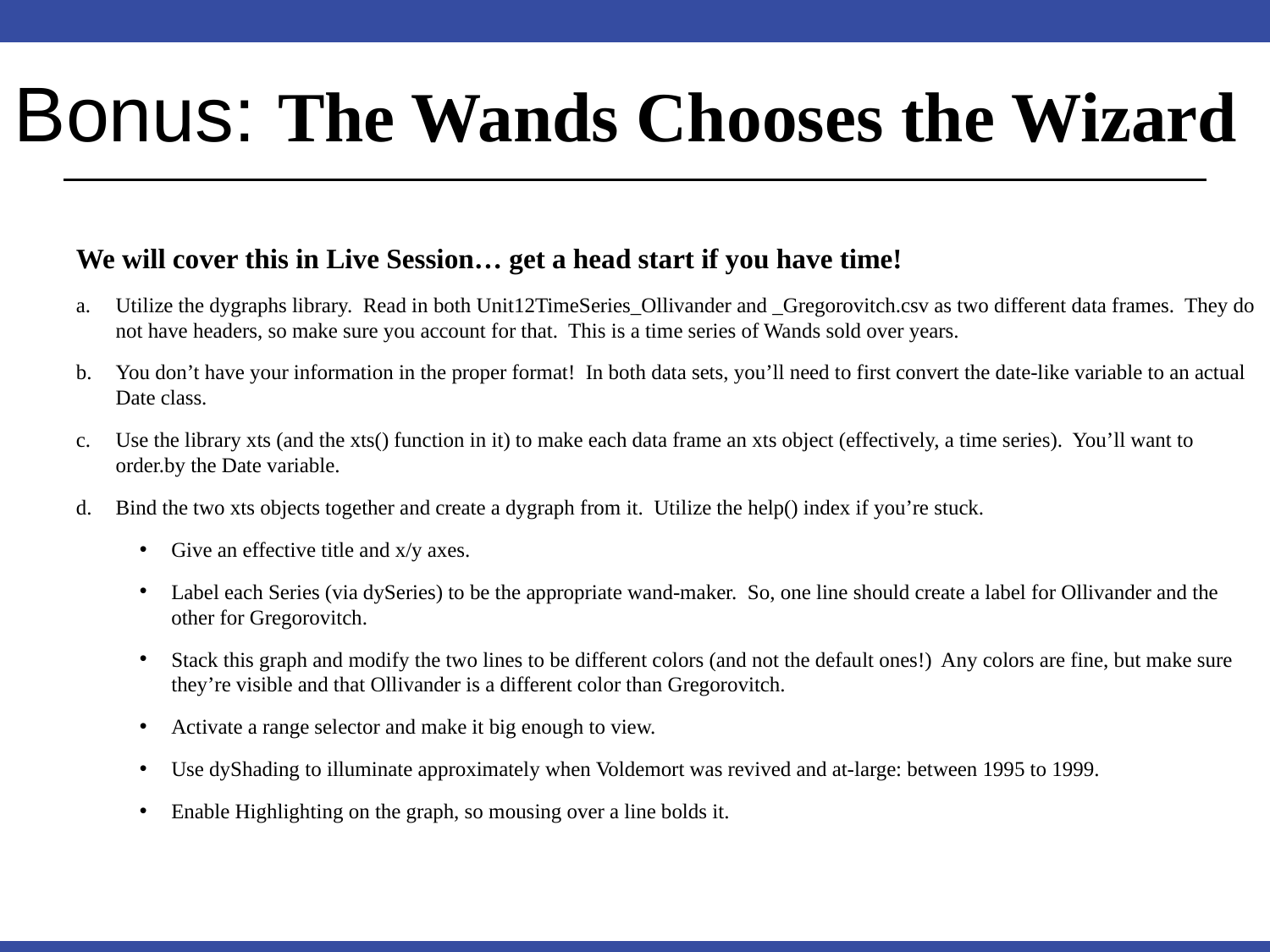

# Bonus: The Wands Chooses the Wizard
We will cover this in Live Session… get a head start if you have time!
Utilize the dygraphs library.  Read in both Unit12TimeSeries_Ollivander and _Gregorovitch.csv as two different data frames.  They do not have headers, so make sure you account for that.  This is a time series of Wands sold over years.
You don’t have your information in the proper format!  In both data sets, you’ll need to first convert the date-like variable to an actual Date class.
Use the library xts (and the xts() function in it) to make each data frame an xts object (effectively, a time series).  You’ll want to order.by the Date variable.
Bind the two xts objects together and create a dygraph from it.  Utilize the help() index if you’re stuck.
Give an effective title and x/y axes.
Label each Series (via dySeries) to be the appropriate wand-maker.  So, one line should create a label for Ollivander and the other for Gregorovitch.
Stack this graph and modify the two lines to be different colors (and not the default ones!)  Any colors are fine, but make sure they’re visible and that Ollivander is a different color than Gregorovitch.
Activate a range selector and make it big enough to view.
Use dyShading to illuminate approximately when Voldemort was revived and at-large: between 1995 to 1999.
Enable Highlighting on the graph, so mousing over a line bolds it.